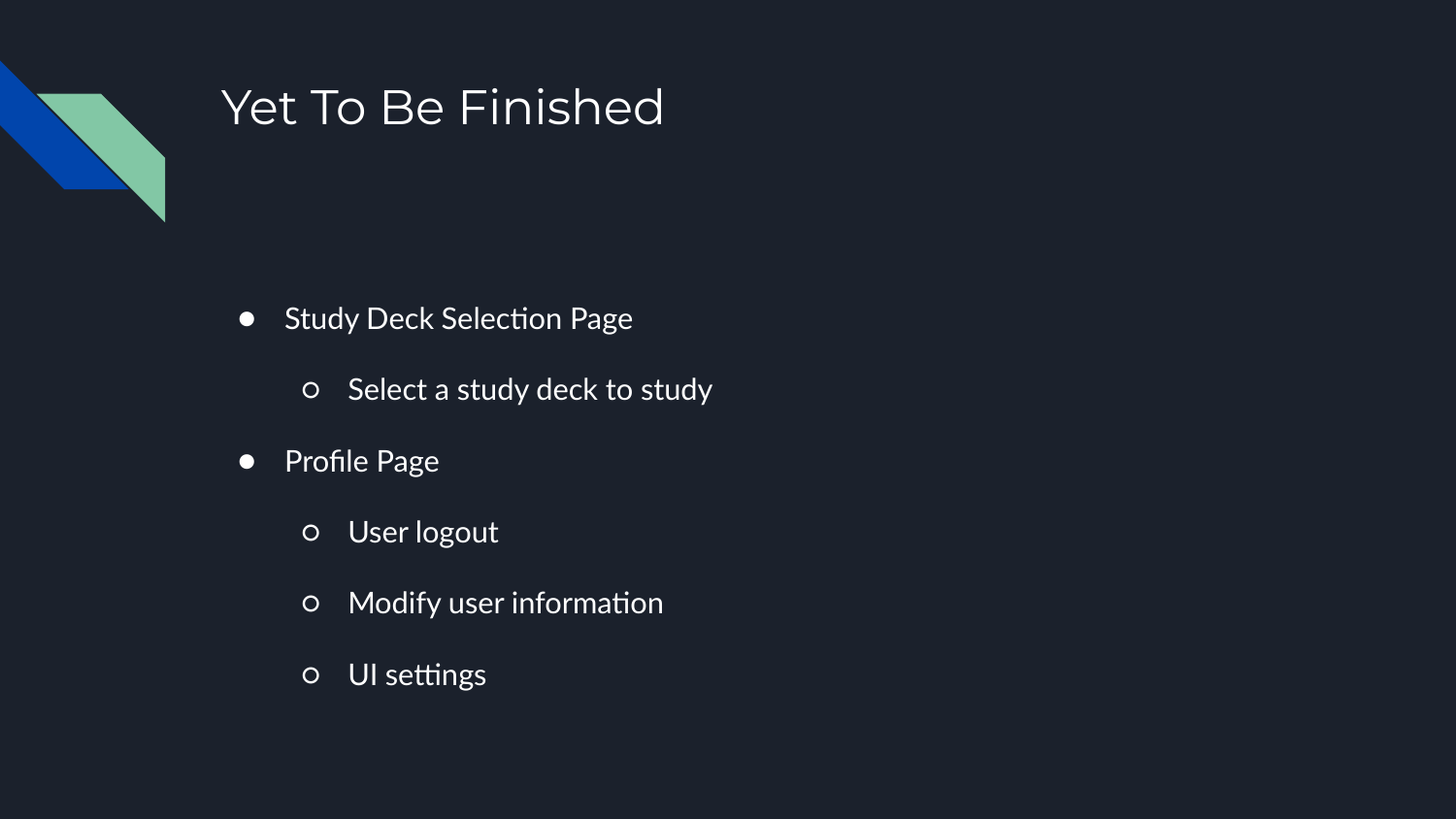

# Yet To Be Finished
Study Deck Selection Page
Select a study deck to study
Profile Page
User logout
Modify user information
UI settings